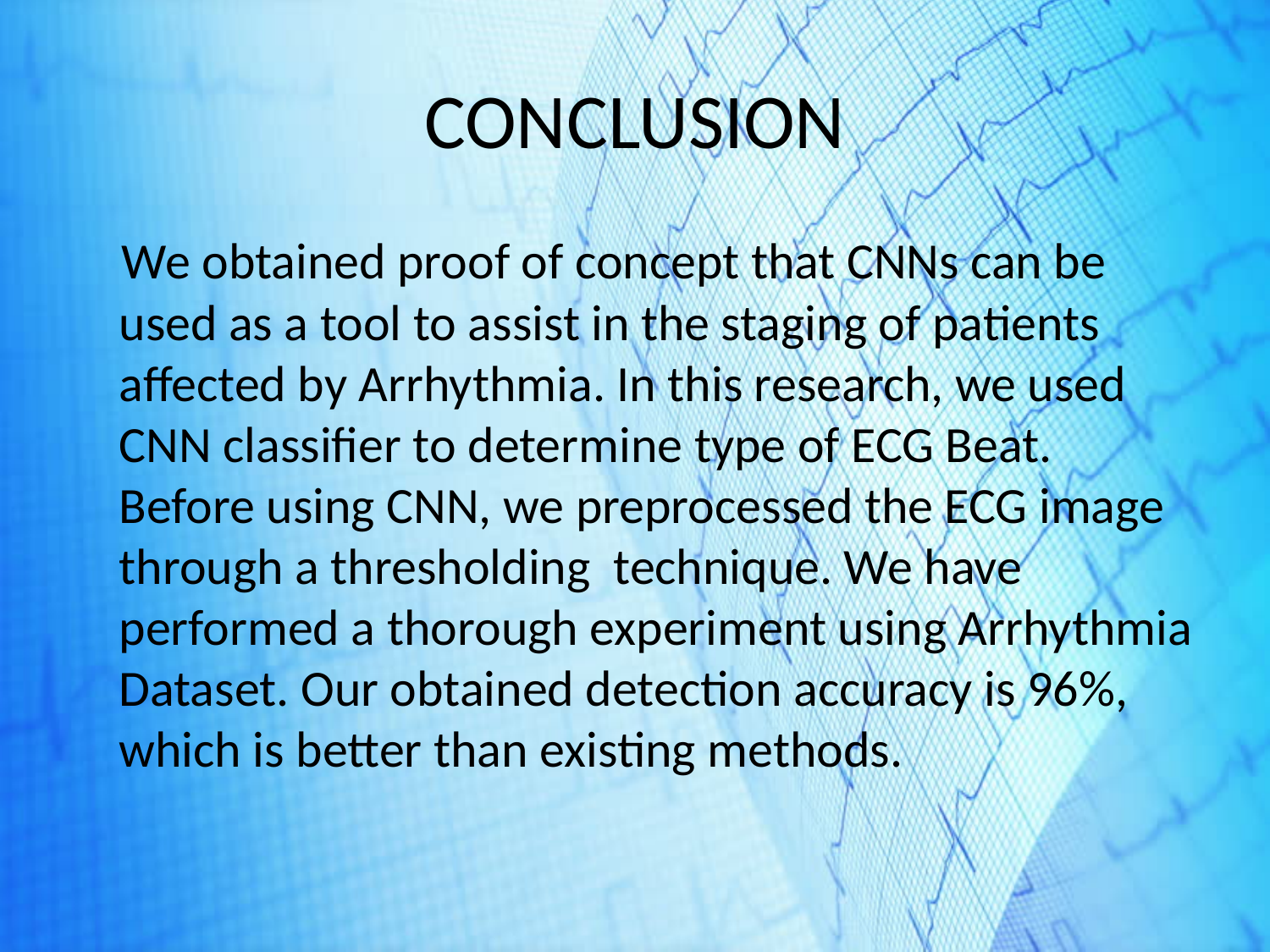

# CONCLUSION
    We obtained proof of concept that CNNs can be used as a tool to assist in the staging of patients affected by Arrhythmia. In this research, we used CNN classifier to determine type of ECG Beat. Before using CNN, we preprocessed the ECG image through a thresholding  technique. We have performed a thorough experiment using Arrhythmia Dataset. Our obtained detection accuracy is 96%, which is better than existing methods.